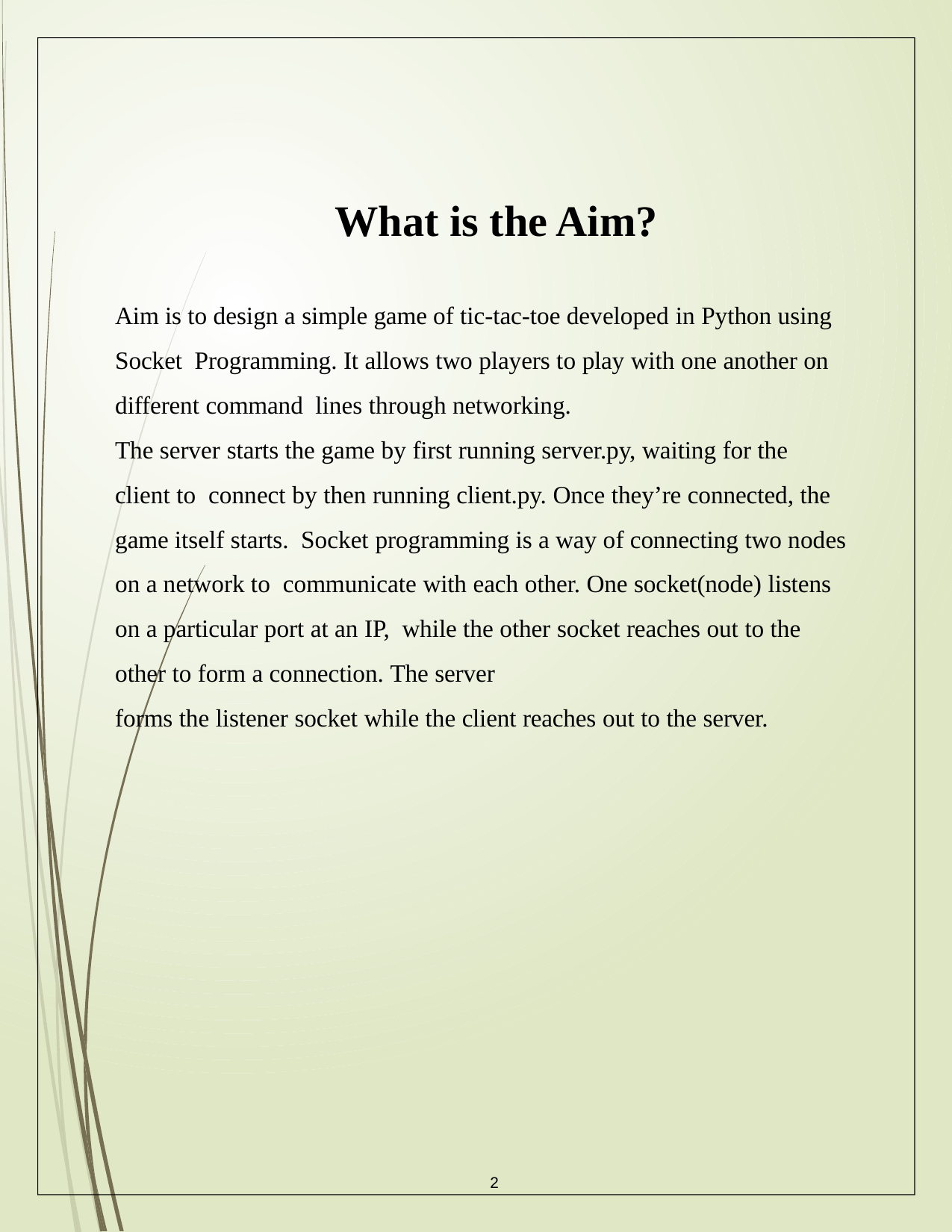

What is the Aim?

Aim is to design a simple game of tic-tac-toe developed in Python using Socket  Programming. It allows two players to play with one another on different command  lines through networking.
The server starts the game by first running server.py, waiting for the client to  connect by then running client.py. Once they’re connected, the game itself starts.  Socket programming is a way of connecting two nodes on a network to  communicate with each other. One socket(node) listens on a particular port at an IP,  while the other socket reaches out to the other to form a connection. The server
forms the listener socket while the client reaches out to the server.
2